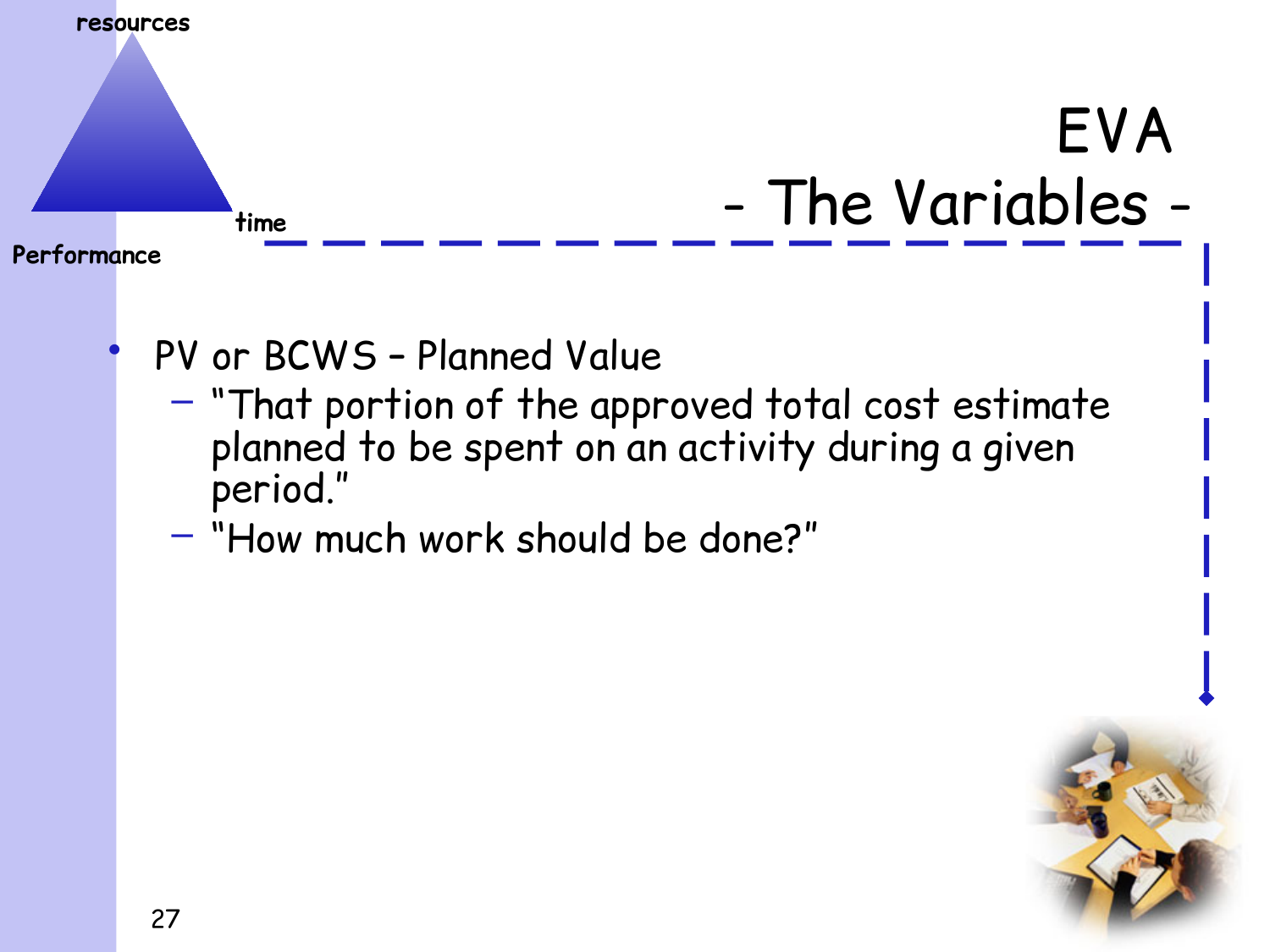

# EVA - The Variables -

PV or BCWS – Planned Value
“That portion of the approved total cost estimate planned to be spent on an activity during a given period.”
“How much work should be done?”

27